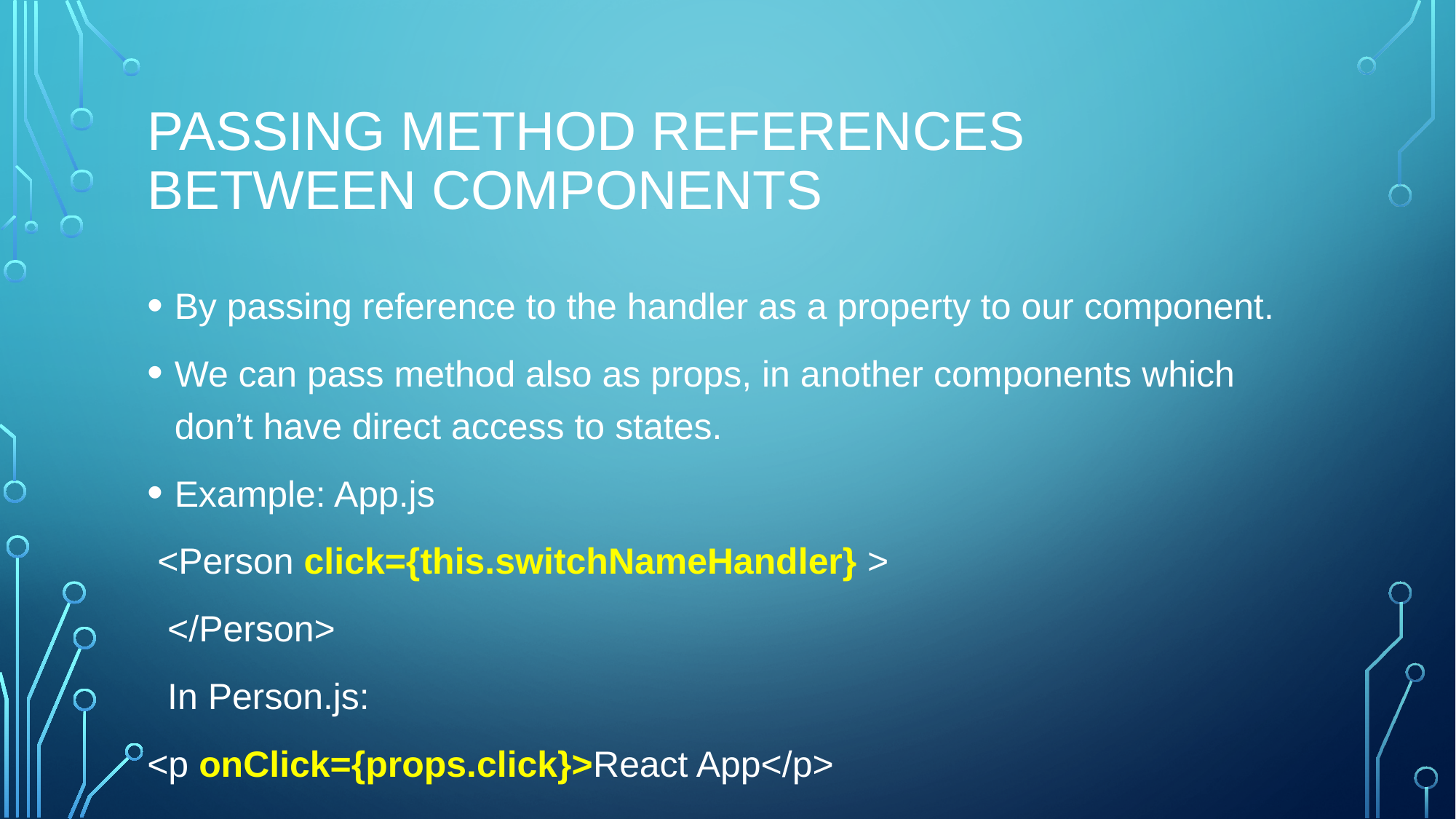

# Passing Method References Between Components
By passing reference to the handler as a property to our component.
We can pass method also as props, in another components which don’t have direct access to states.
Example: App.js
 <Person click={this.switchNameHandler} >
  </Person>
  In Person.js:
<p onClick={props.click}>React App</p>